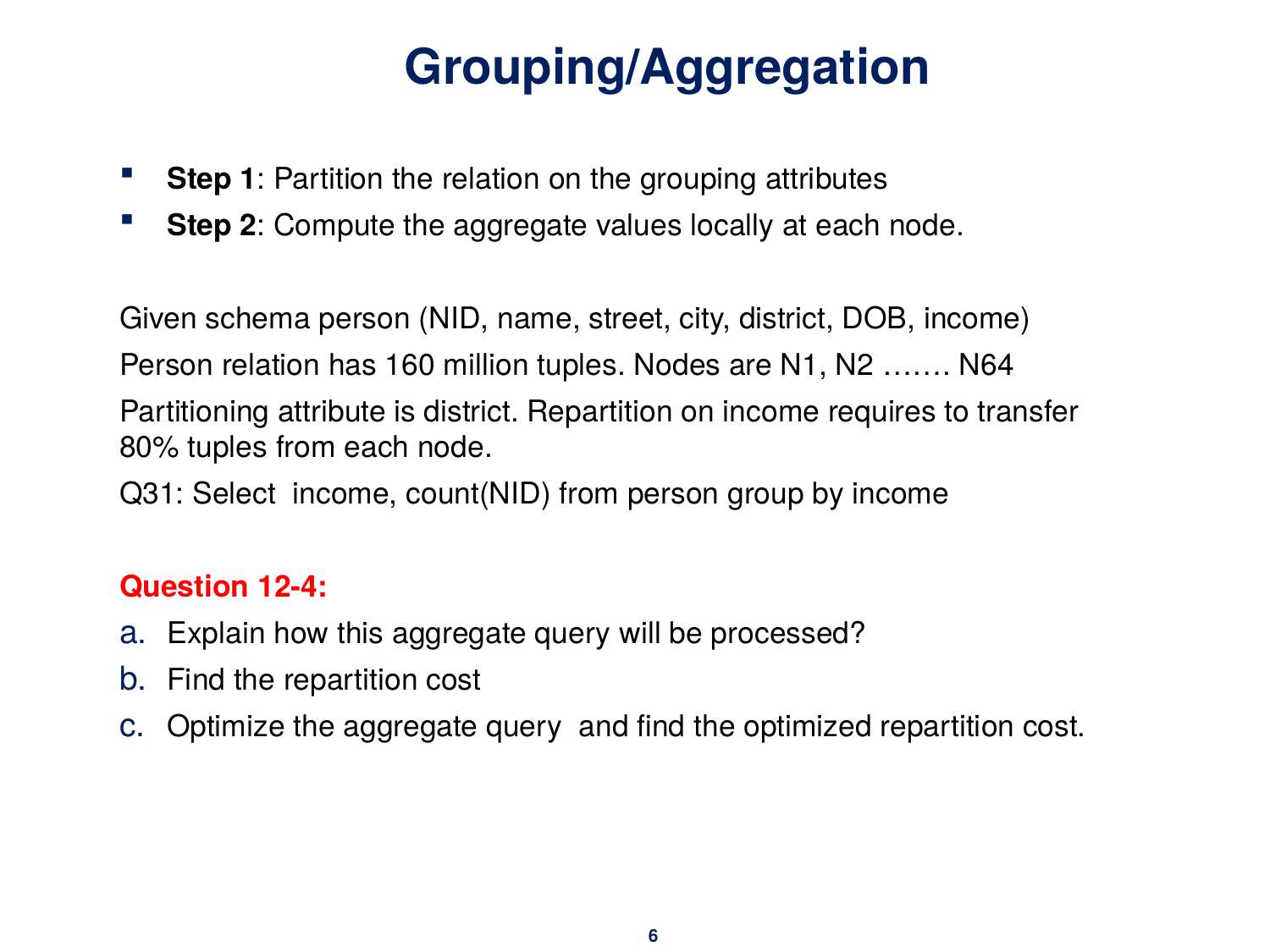

# Grouping/Aggregation
Step 1: Partition the relation on the grouping attributes
Step 2: Compute the aggregate values locally at each node.

Given schema person (NID, name, street, city, district, DOB, income)
Person relation has 160 million tuples. Nodes are N1, N2 ……. N64
Partitioning attribute is district. Repartition on income requires to transfer 80% tuples from each node.
Q31: Select  income, count(NID) from person group by income

Question 12-4:
Explain how this aggregate query will be processed?
Find the repartition cost
Optimize the aggregate query  and find the optimized repartition cost.